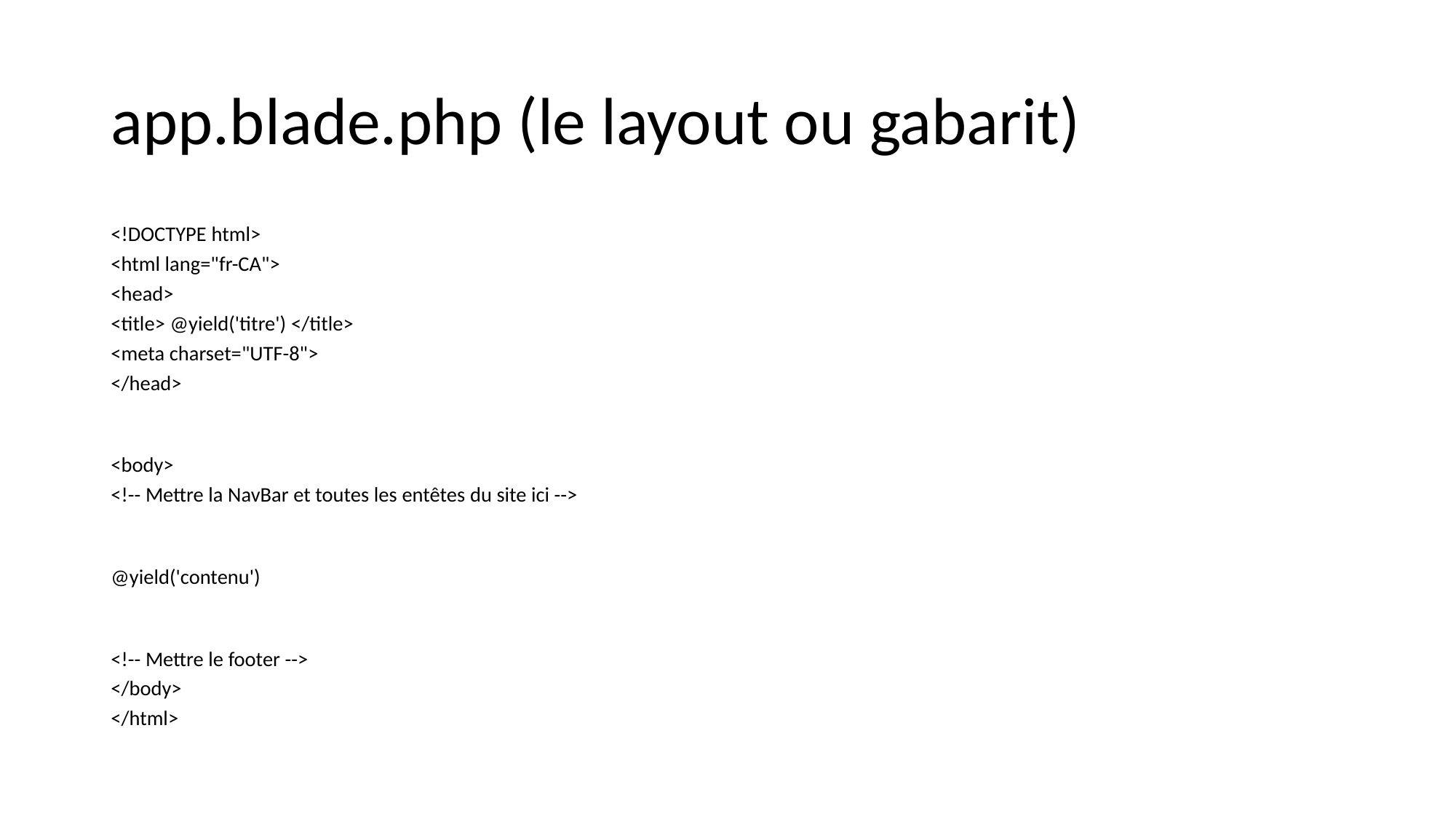

# app.blade.php (le layout ou gabarit)
<!DOCTYPE html>
<html lang="fr-CA">
<head>
<title> @yield('titre') </title>
<meta charset="UTF-8">
</head>

<body>
<!-- Mettre la NavBar et toutes les entêtes du site ici -->

@yield('contenu')

<!-- Mettre le footer -->
</body>
</html>